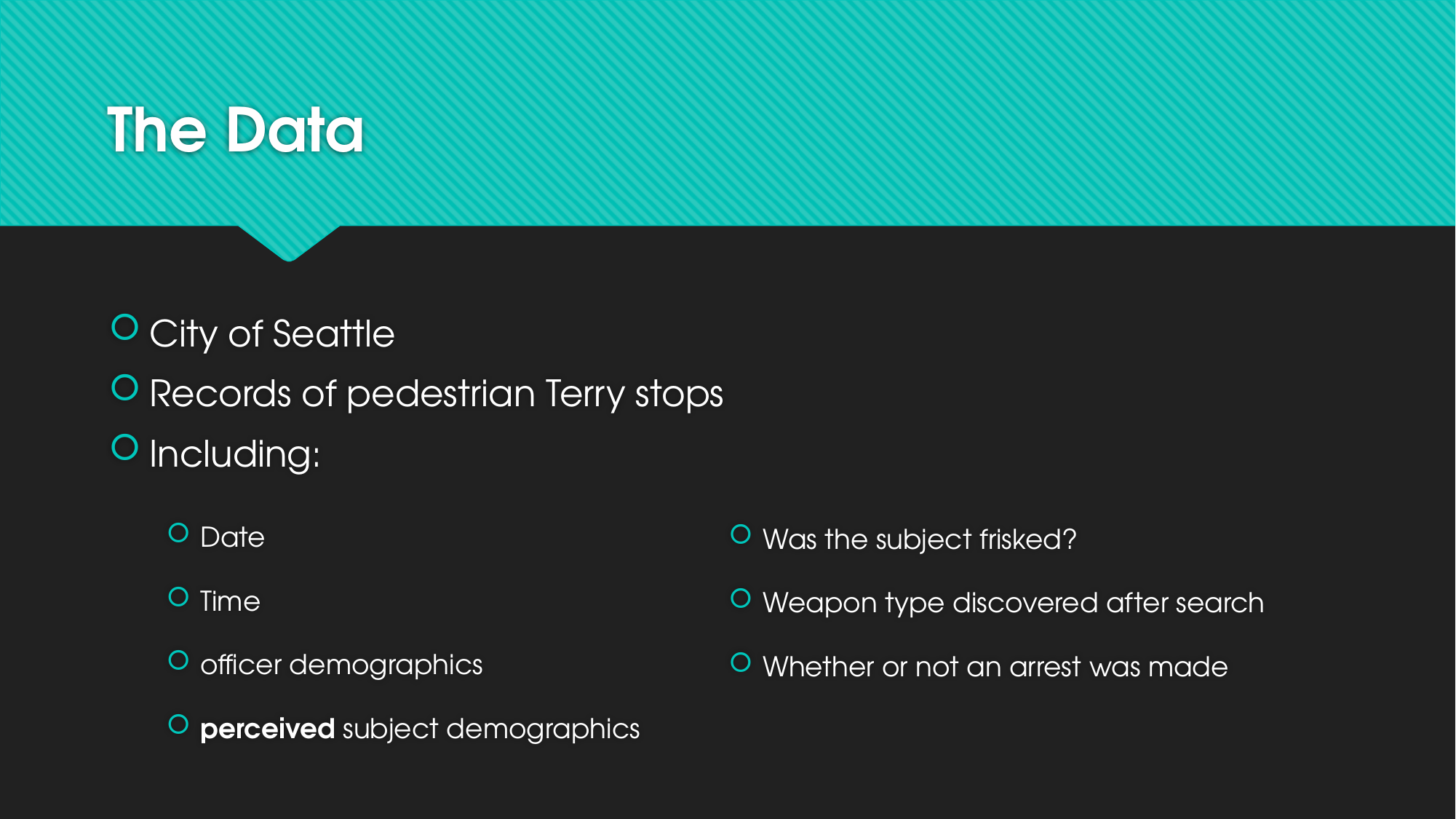

# The Data
City of Seattle
Records of pedestrian Terry stops
Including:
Date
Time
officer demographics
perceived subject demographics
Was the subject frisked?
Weapon type discovered after search
Whether or not an arrest was made